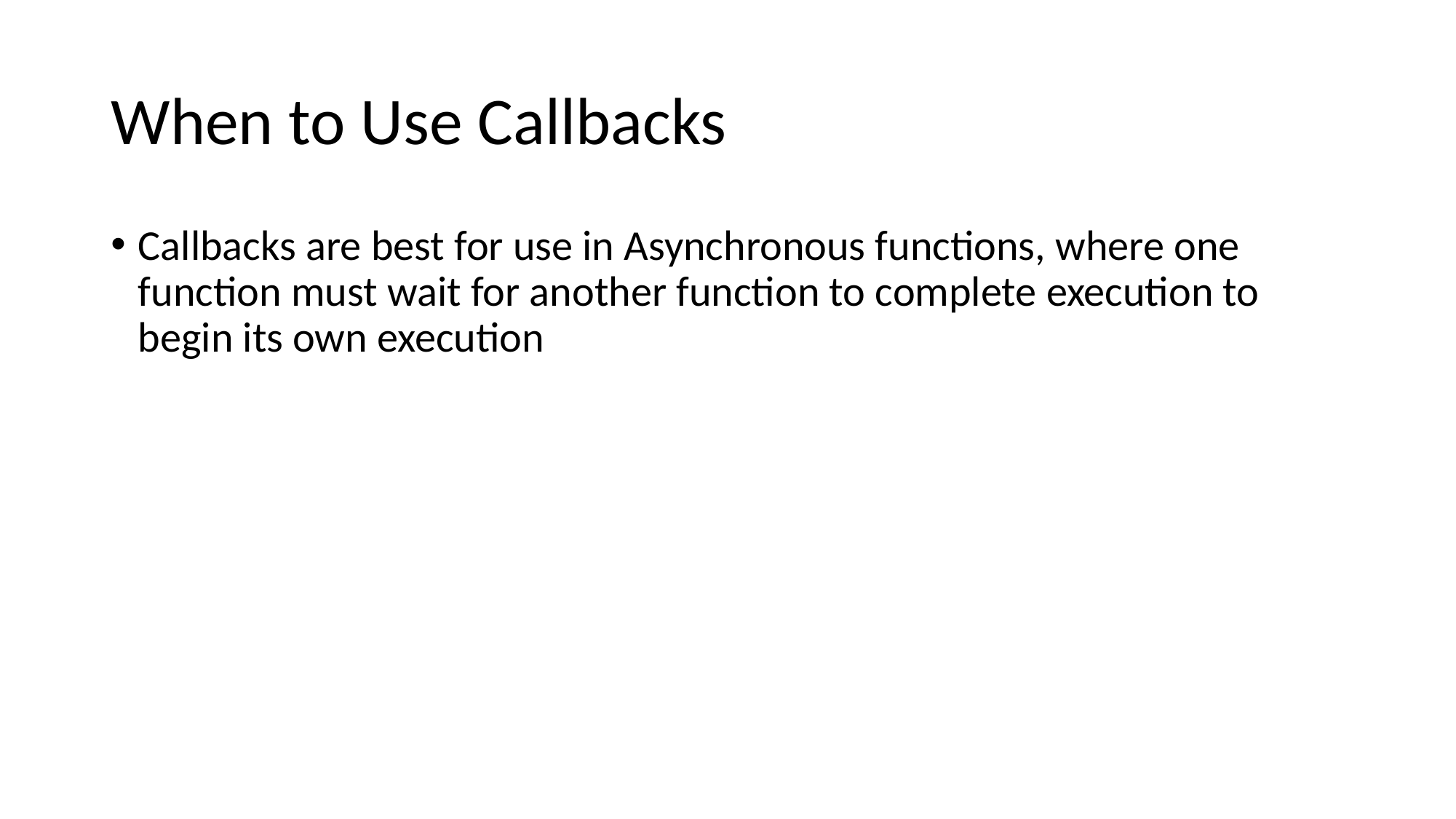

# When to Use Callbacks
Callbacks are best for use in Asynchronous functions, where one function must wait for another function to complete execution to begin its own execution